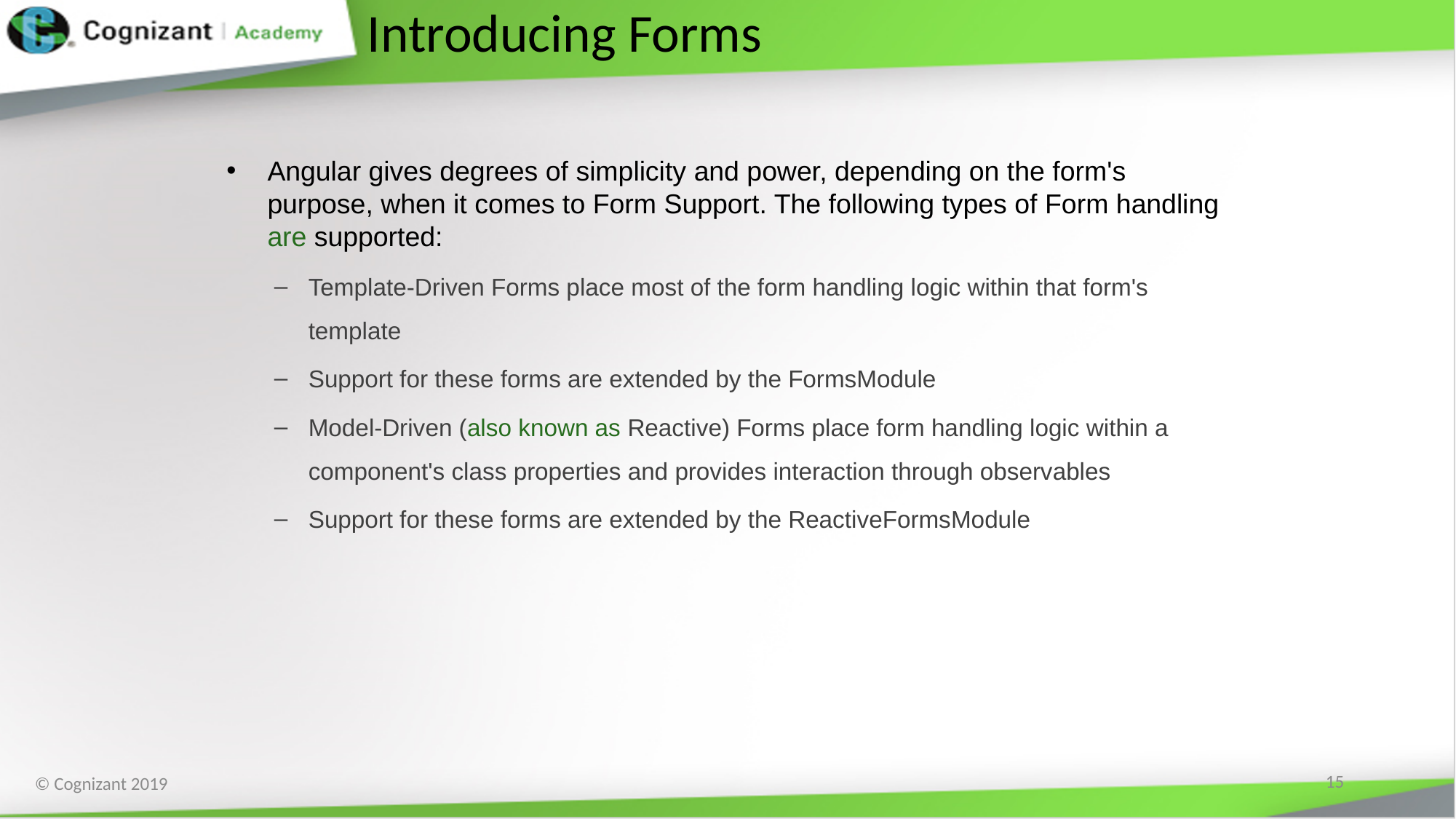

# Introducing Forms
Angular gives degrees of simplicity and power, depending on the form's purpose, when it comes to Form Support. The following types of Form handling are supported:
Template-Driven Forms place most of the form handling logic within that form's template
Support for these forms are extended by the FormsModule
Model-Driven (also known as Reactive) Forms place form handling logic within a component's class properties and provides interaction through observables
Support for these forms are extended by the ReactiveFormsModule
15
© Cognizant 2019